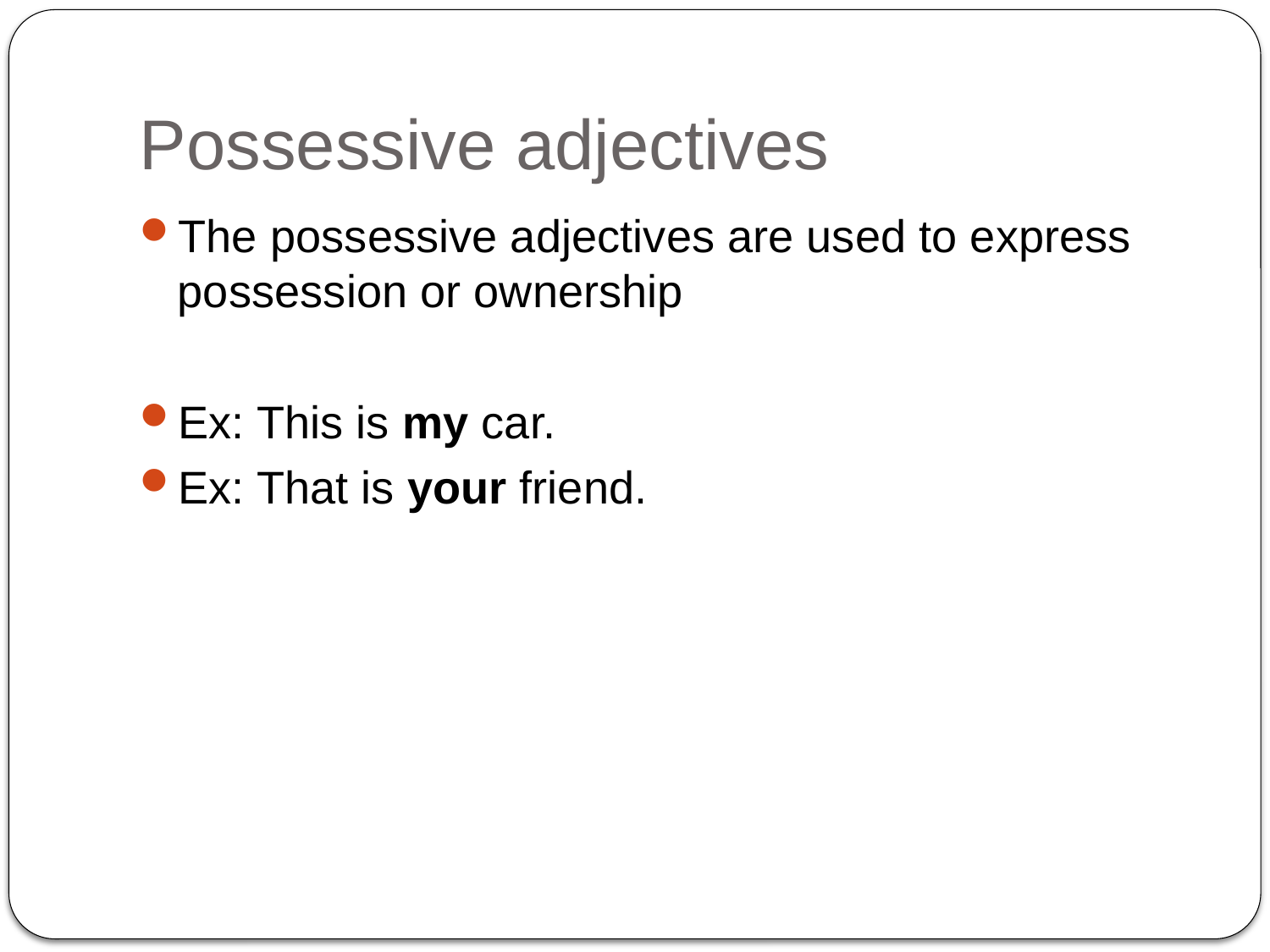

# Possessive adjectives
The possessive adjectives are used to express possession or ownership

Ex: This is my car.
Ex: That is your friend.